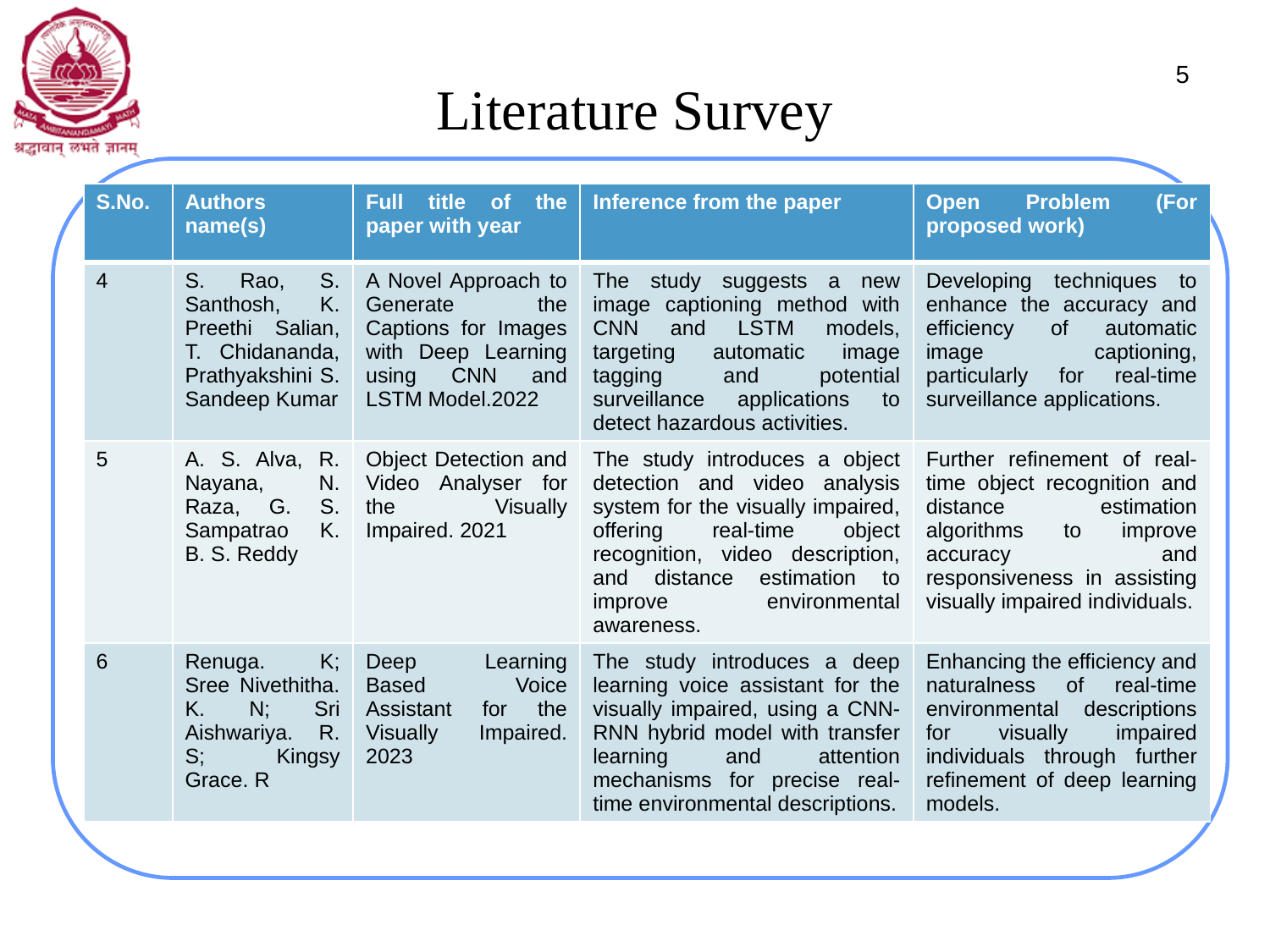

# Literature Survey
5
| S.No. | Authors name(s) | Full title of the paper with year | Inference from the paper | Open Problem (For proposed work) |
| --- | --- | --- | --- | --- |
| 4 | S. Rao, S. Santhosh, K. Preethi Salian, T. Chidananda, Prathyakshini S. Sandeep Kumar | A Novel Approach to Generate the Captions for Images with Deep Learning using CNN and LSTM Model.2022 | The study suggests a new image captioning method with CNN and LSTM models, targeting automatic image tagging and potential surveillance applications to detect hazardous activities. | Developing techniques to enhance the accuracy and efficiency of automatic image captioning, particularly for real-time surveillance applications. |
| 5 | A. S. Alva, R. Nayana, N. Raza, G. S. Sampatrao K. B. S. Reddy | Object Detection and Video Analyser for the Visually Impaired. 2021 | The study introduces a object detection and video analysis system for the visually impaired, offering real-time object recognition, video description, and distance estimation to improve environmental awareness. | Further refinement of real-time object recognition and distance estimation algorithms to improve accuracy and responsiveness in assisting visually impaired individuals. |
| 6 | Renuga. K; Sree Nivethitha. K. N; Sri Aishwariya. R. S; Kingsy Grace. R | Deep Learning Based Voice Assistant for the Visually Impaired. 2023 | The study introduces a deep learning voice assistant for the visually impaired, using a CNN-RNN hybrid model with transfer learning and attention mechanisms for precise real-time environmental descriptions. | Enhancing the efficiency and naturalness of real-time environmental descriptions for visually impaired individuals through further refinement of deep learning models. |